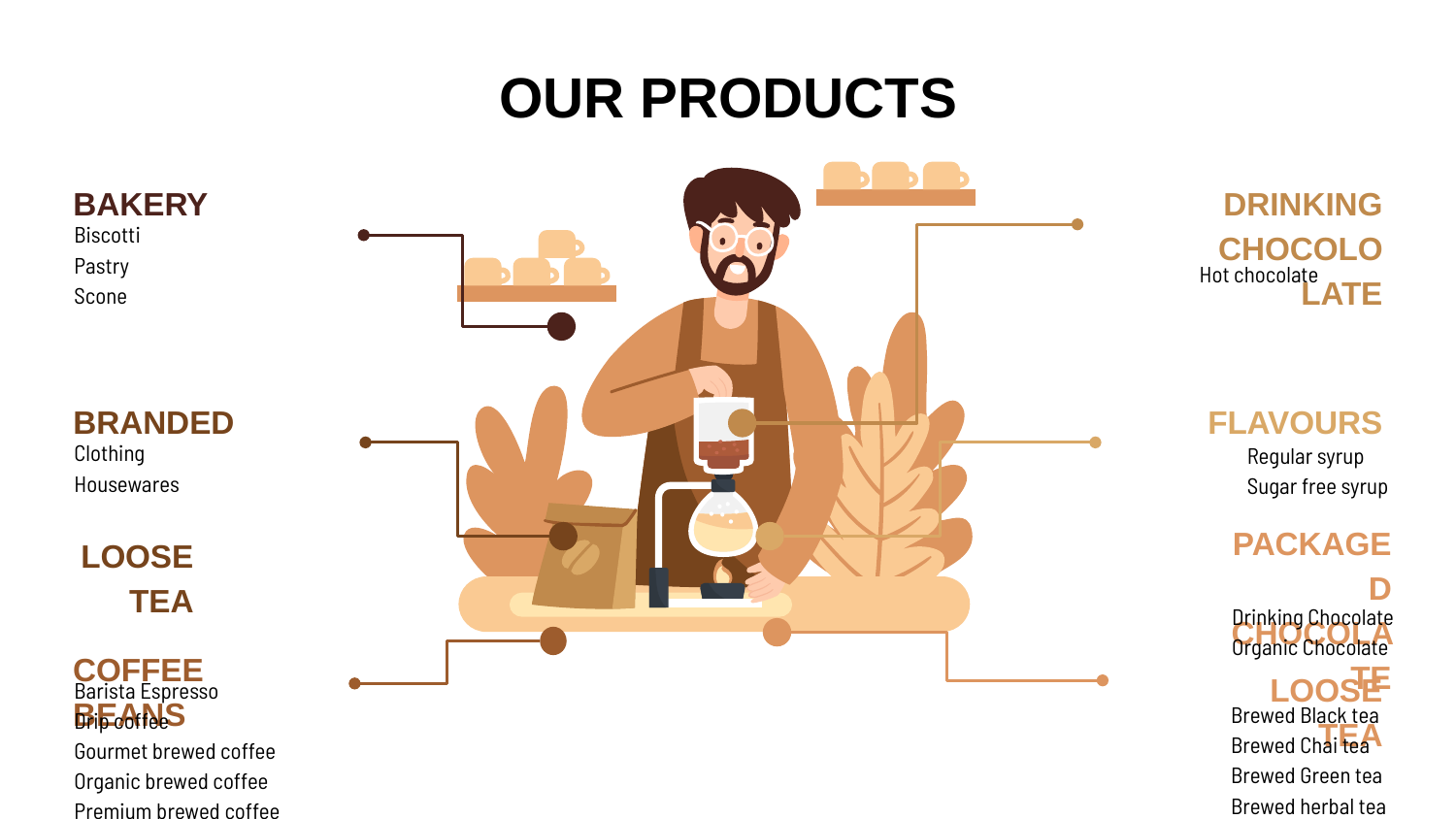

OUR PRODUCTS

BAKERY
DRINKING CHOCOLOLATE
| Biscotti |
| --- |
| Pastry |
| Scone |

| Hot chocolate |
| --- |
BRANDED
FLAVOURS
| Clothing |
| --- |
| Housewares |
| Regular syrup |
| --- |
| Sugar free syrup |

PACKAGED CHOCOLATE
LOOSE TEA
| Drinking Chocolate |
| --- |
| Organic Chocolate |

COFFEE BEANS
LOOSE TEA
| Barista Espresso |
| --- |
| Drip coffee |
| Gourmet brewed coffee |
| Organic brewed coffee |
| Premium brewed coffee |
| Brewed Black tea |
| --- |
| Brewed Chai tea |
| Brewed Green tea |
| Brewed herbal tea |